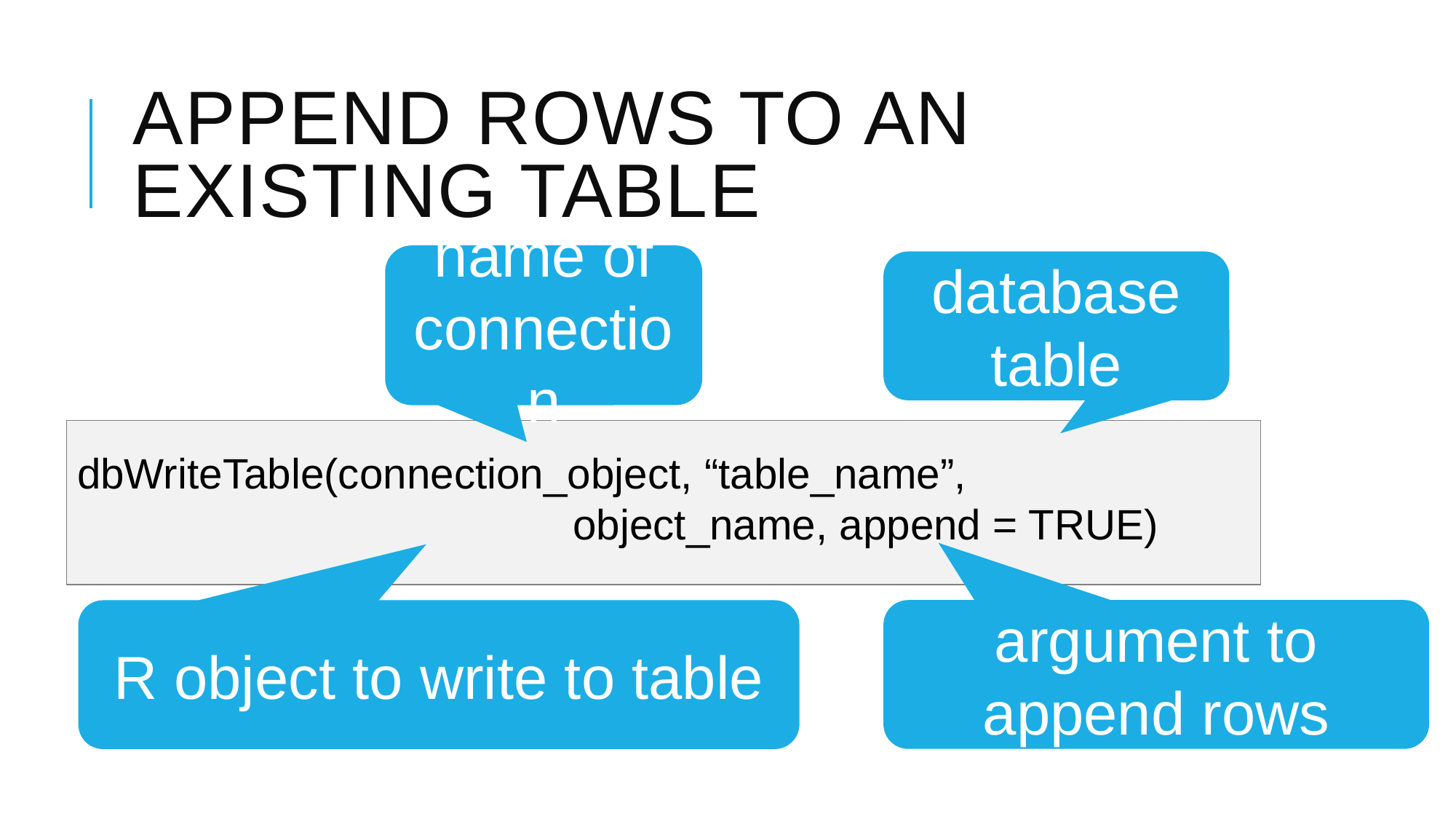

# Append Rows to an Existing Table

database table

name of connection

dbWriteTable(connection_object, “table_name”,
				     object_name, append = TRUE)

argument to append rows
R object to write to table